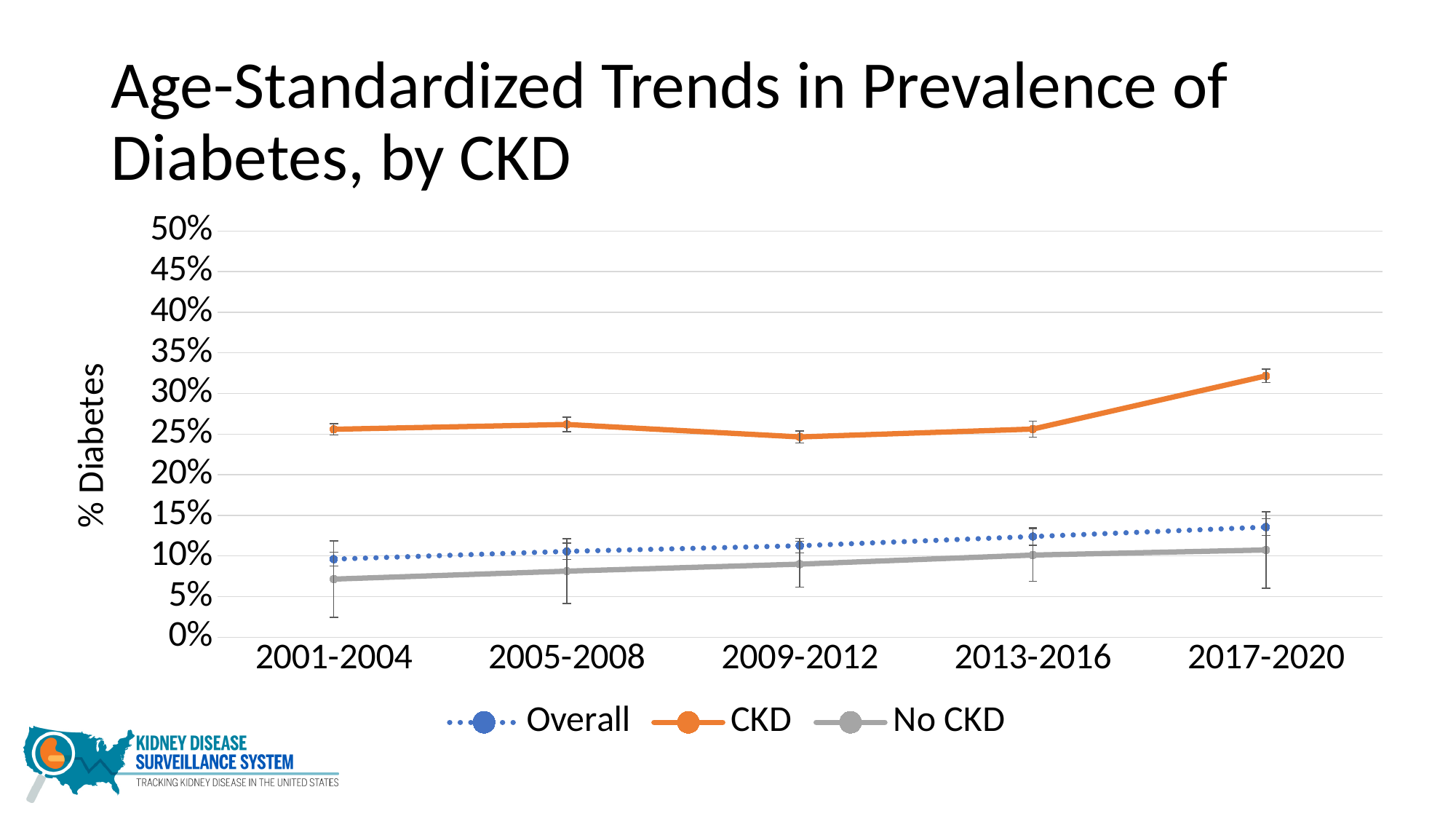

# Age-Standardized Trends in Prevalence of Diabetes, by CKD

### Chart

| Category | Overall | CKD | No CKD |
|---|---|---|---|
| 2001-2004 | 0.096079 | 0.255964 | 0.071512 |
| 2005-2008 | 0.105657 | 0.261869 | 0.081308 |
| 2009-2012 | 0.11254 | 0.246532 | 0.089922 |
| 2013-2016 | 0.123899 | 0.256191 | 0.101083 |
| 2017-2020 | 0.135536 | 0.321678 | 0.107389 |